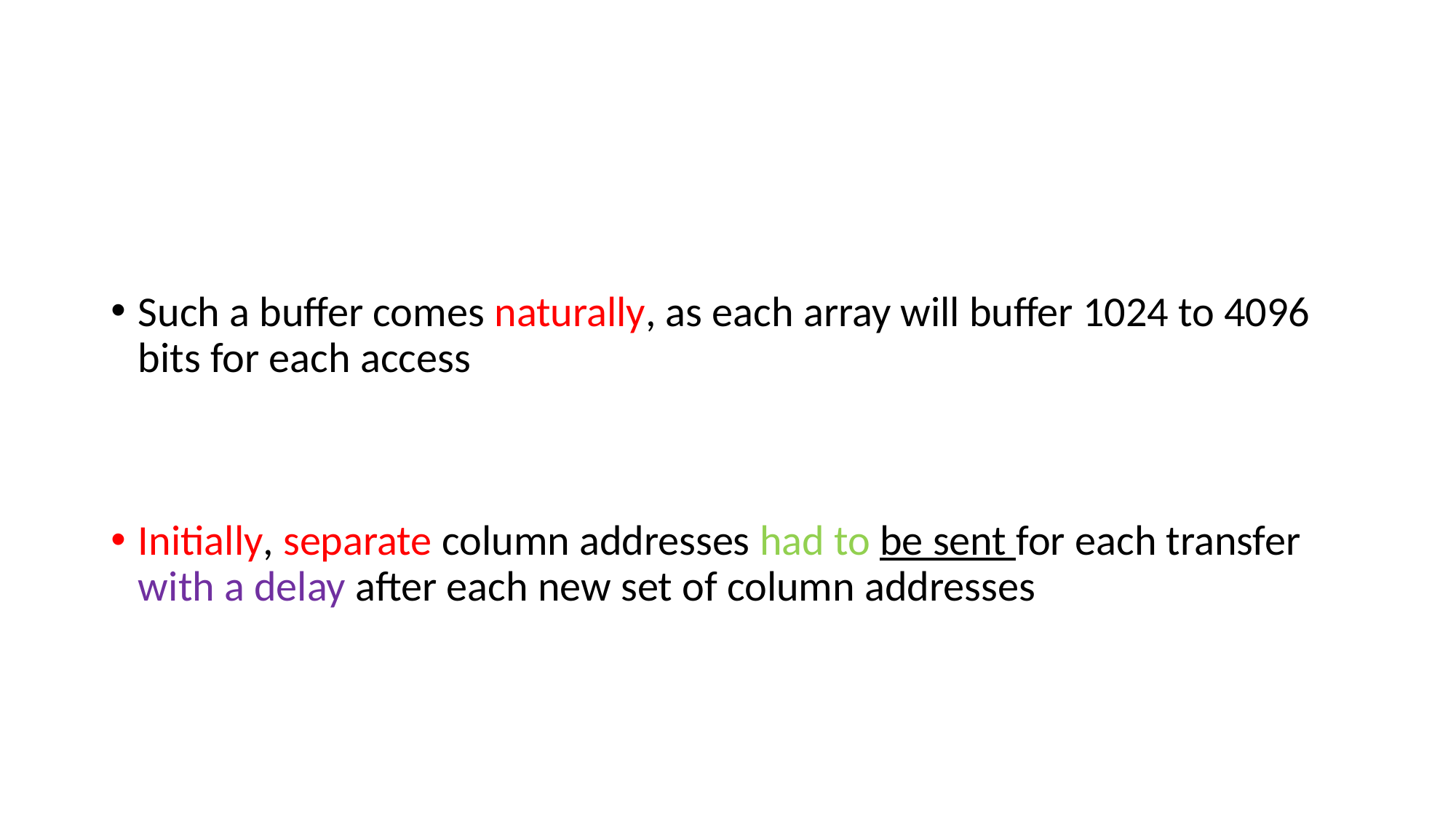

#

Such a buffer comes naturally, as each array will buffer 1024 to 4096 bits for each access

Initially, separate column addresses had to be sent for each transfer with a delay after each new set of column addresses